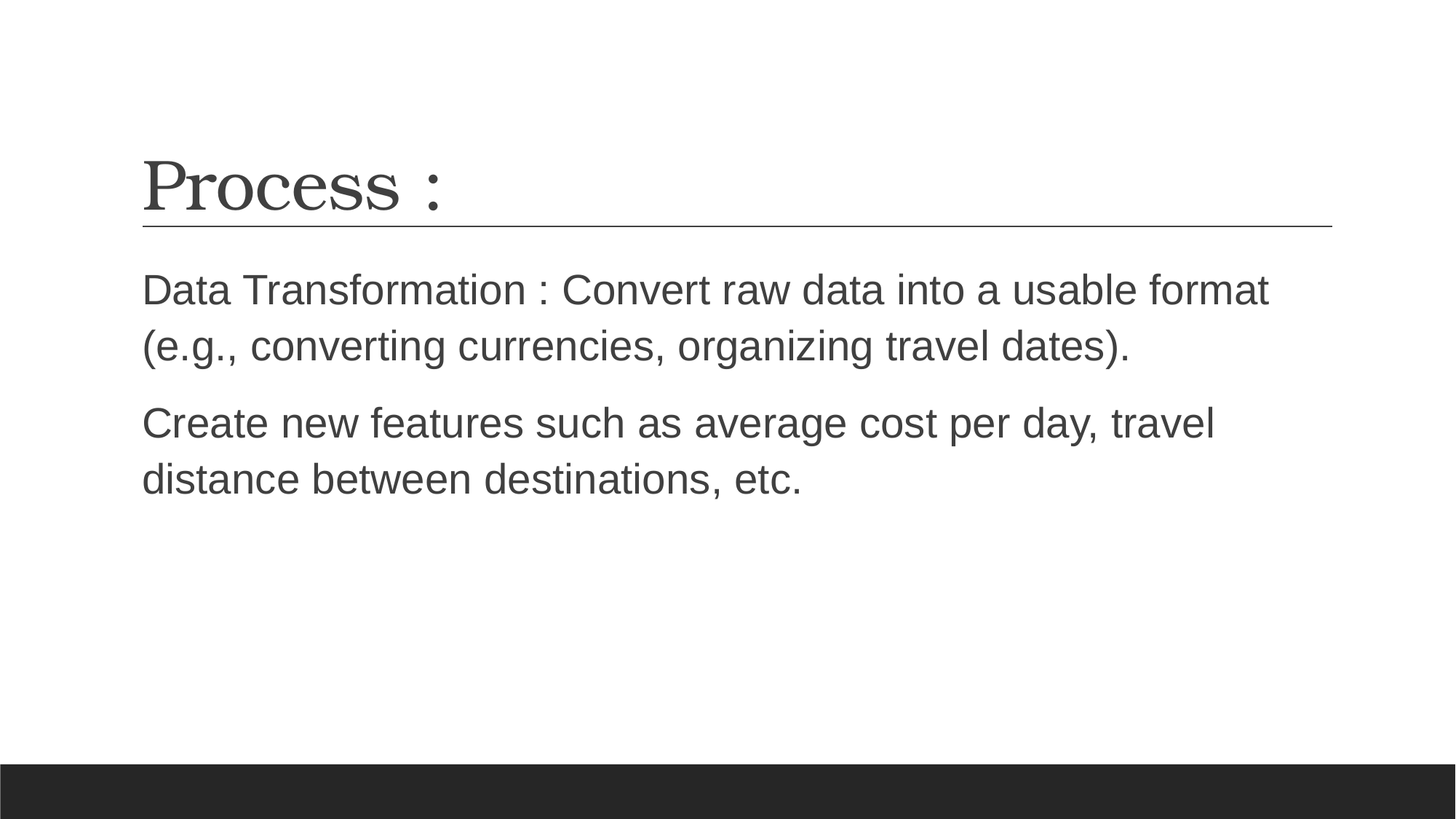

# Process :
Data Transformation : Convert raw data into a usable format (e.g., converting currencies, organizing travel dates).
Create new features such as average cost per day, travel distance between destinations, etc.